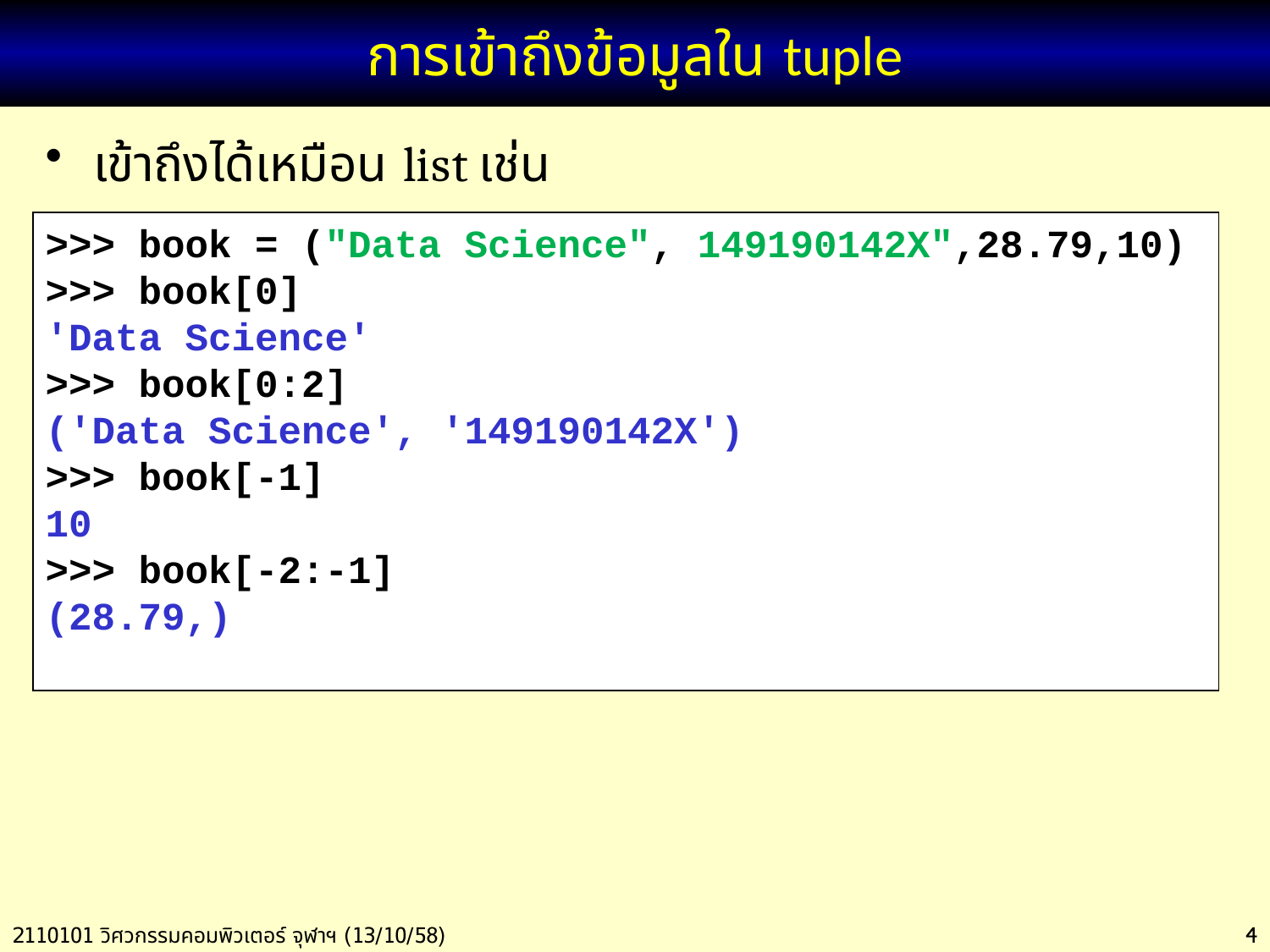

# การเข้าถึงข้อมูลใน tuple
เข้าถึงได้เหมือน list เช่น
>>> book = ("Data Science", 149190142X",28.79,10)
>>> book[0]
'Data Science'
>>> book[0:2]
('Data Science', '149190142X')
>>> book[-1]
10
>>> book[-2:-1]
(28.79,)